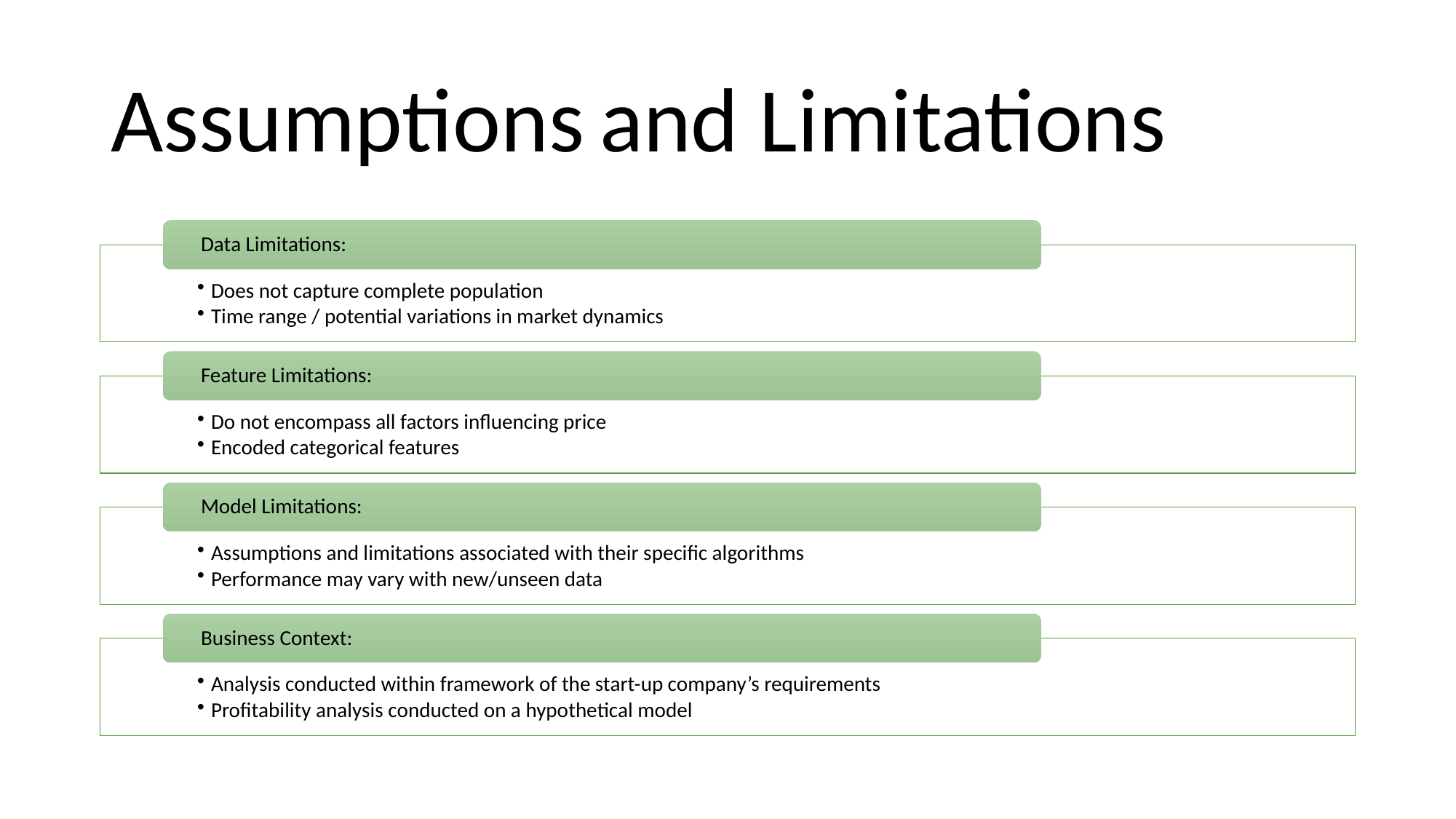

# Assumptions and Limitations
Does not capture complete population
Time range / potential variations in market dynamics
Data Limitations:
Do not encompass all factors influencing price
Encoded categorical features
Feature Limitations:
Assumptions and limitations associated with their specific algorithms
Performance may vary with new/unseen data
Model Limitations:
Analysis conducted within framework of the start-up company’s requirements
Profitability analysis conducted on a hypothetical model
Business Context: